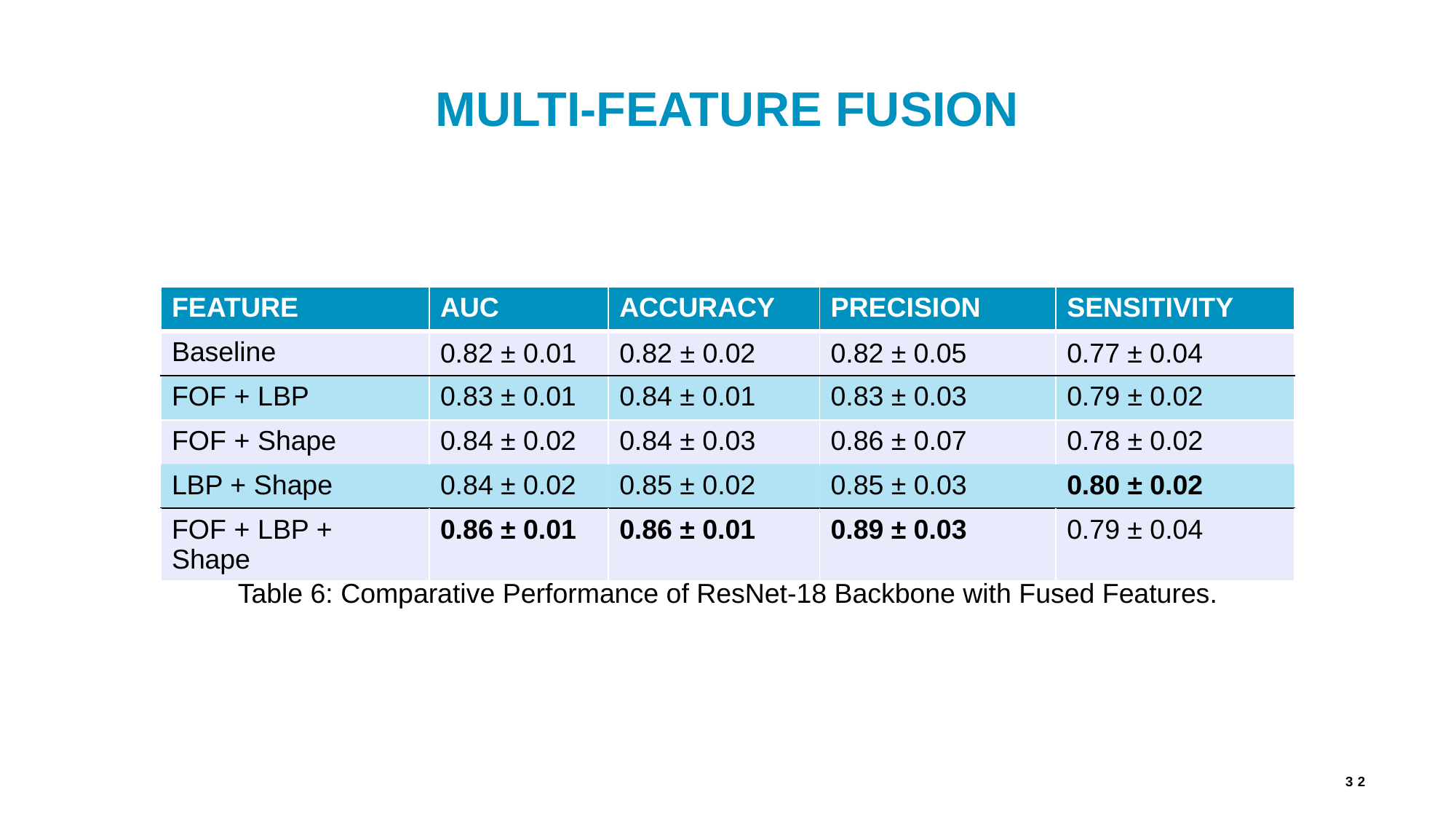

MULTI-FEATURE FUSION
| FEATURE | AUC | ACCURACY | PRECISION | SENSITIVITY |
| --- | --- | --- | --- | --- |
| Baseline | 0.82 ± 0.01 | 0.82 ± 0.02 | 0.82 ± 0.05 | 0.77 ± 0.04 |
| FOF + LBP | 0.83 ± 0.01 | 0.84 ± 0.01 | 0.83 ± 0.03 | 0.79 ± 0.02 |
| FOF + Shape | 0.84 ± 0.02 | 0.84 ± 0.03 | 0.86 ± 0.07 | 0.78 ± 0.02 |
| LBP + Shape | 0.84 ± 0.02 | 0.85 ± 0.02 | 0.85 ± 0.03 | 0.80 ± 0.02 |
| FOF + LBP + Shape | 0.86 ± 0.01 | 0.86 ± 0.01 | 0.89 ± 0.03 | 0.79 ± 0.04 |
Table 6: Comparative Performance of ResNet-18 Backbone with Fused Features.
32